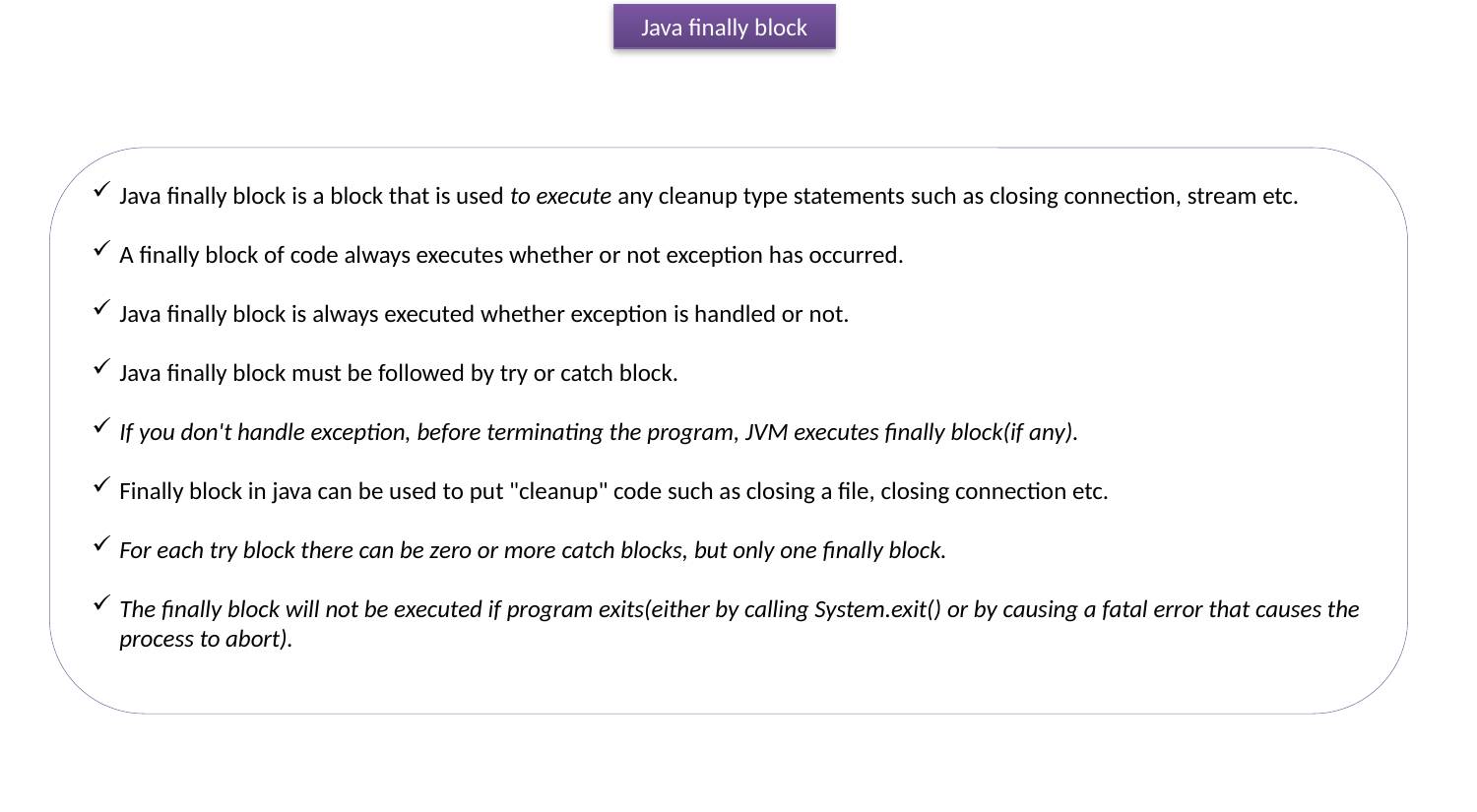

Java finally block
Java finally block is a block that is used to execute any cleanup type statements such as closing connection, stream etc.

A finally block of code always executes whether or not exception has occurred.

Java finally block is always executed whether exception is handled or not.

Java finally block must be followed by try or catch block.

If you don't handle exception, before terminating the program, JVM executes finally block(if any).

Finally block in java can be used to put "cleanup" code such as closing a file, closing connection etc.

For each try block there can be zero or more catch blocks, but only one finally block.

The finally block will not be executed if program exits(either by calling System.exit() or by causing a fatal error that causes the process to abort).